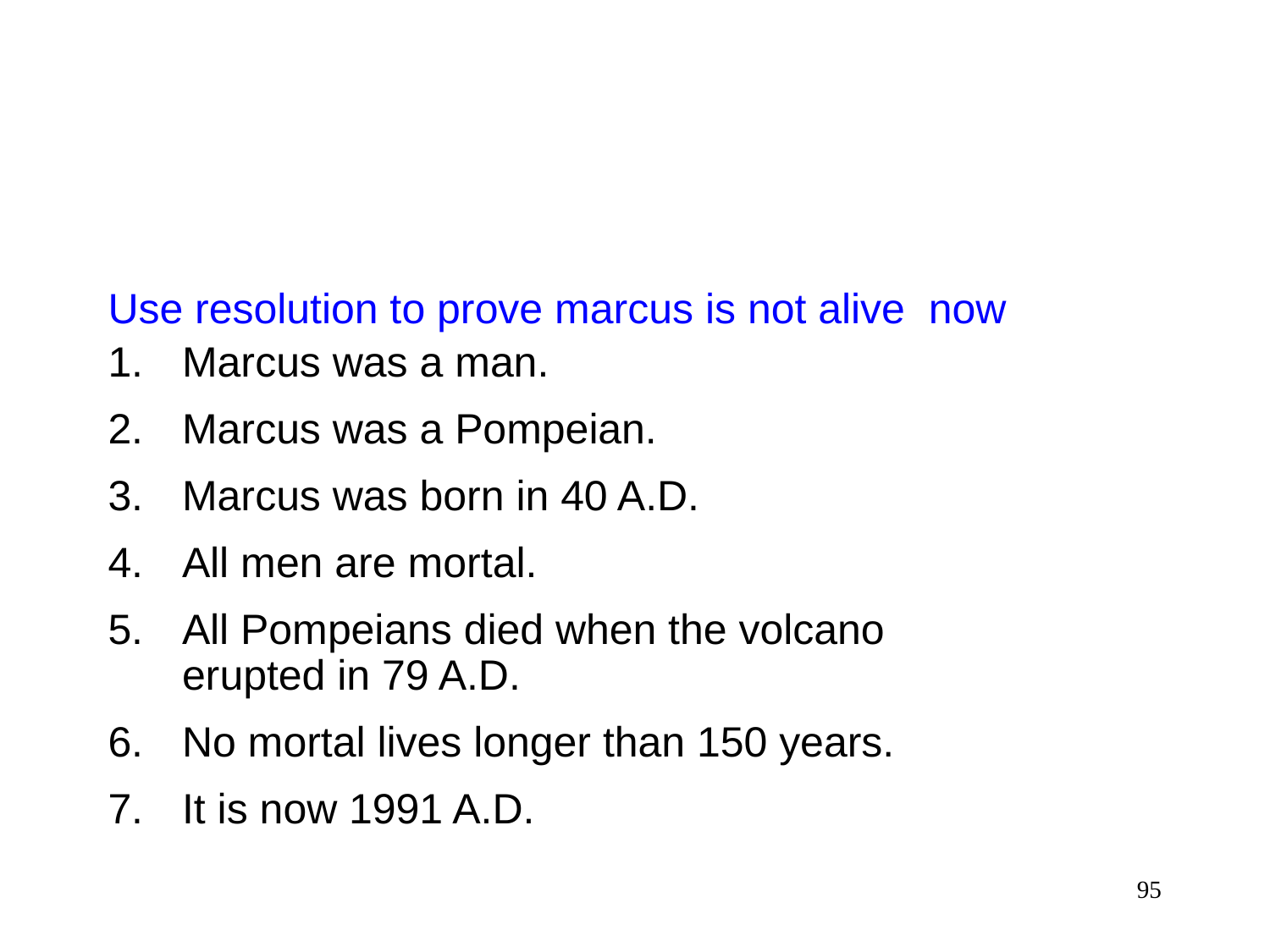

#
Use resolution to prove marcus is not alive  now
Marcus was a man.
2.	Marcus was a Pompeian.
3.	Marcus was born in 40 A.D.
4.	All men are mortal.
5.	All Pompeians died when the volcano
	erupted in 79 A.D.
6.	No mortal lives longer than 150 years.
7.	It is now 1991 A.D.

95